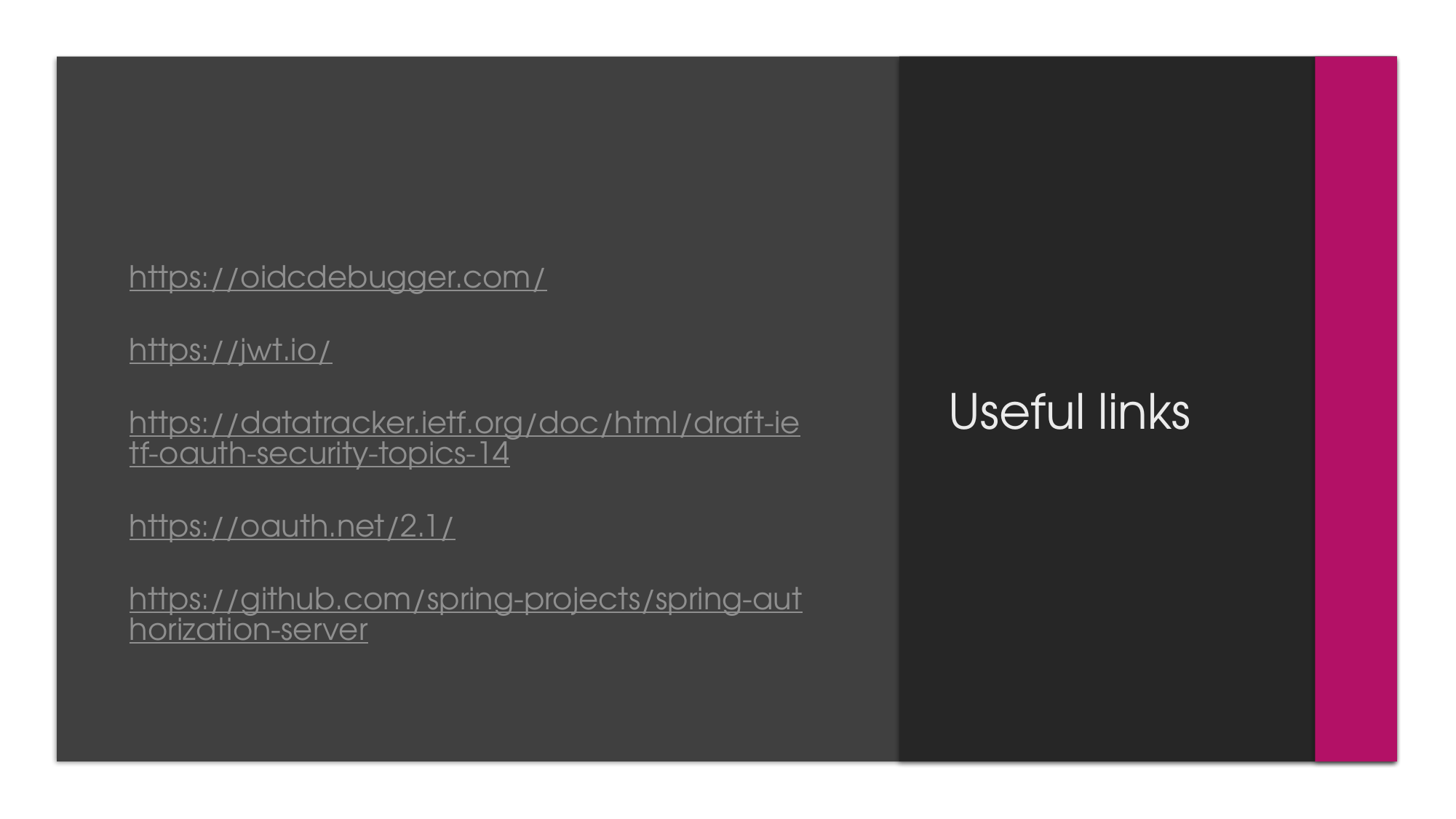

# Useful links

https://oidcdebugger.com/

https://jwt.io/

https://datatracker.ietf.org/doc/html/draft-ietf-oauth-security-topics-14

https://oauth.net/2.1/

https://github.com/spring-projects/spring-authorization-server